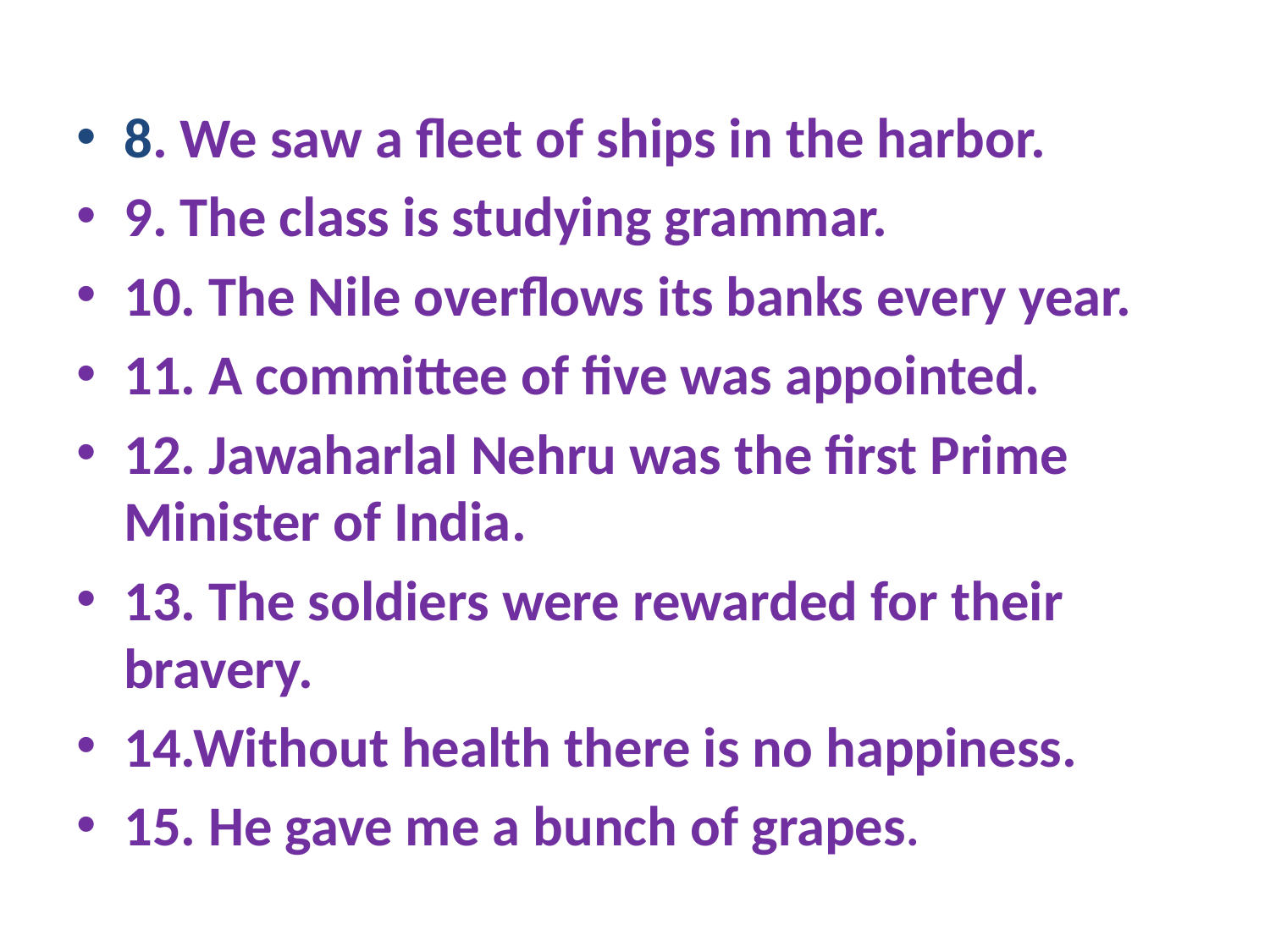

#
8. We saw a fleet of ships in the harbor.
9. The class is studying grammar.
10. The Nile overflows its banks every year.
11. A committee of five was appointed.
12. Jawaharlal Nehru was the first Prime Minister of India.
13. The soldiers were rewarded for their bravery.
14.Without health there is no happiness.
15. He gave me a bunch of grapes.